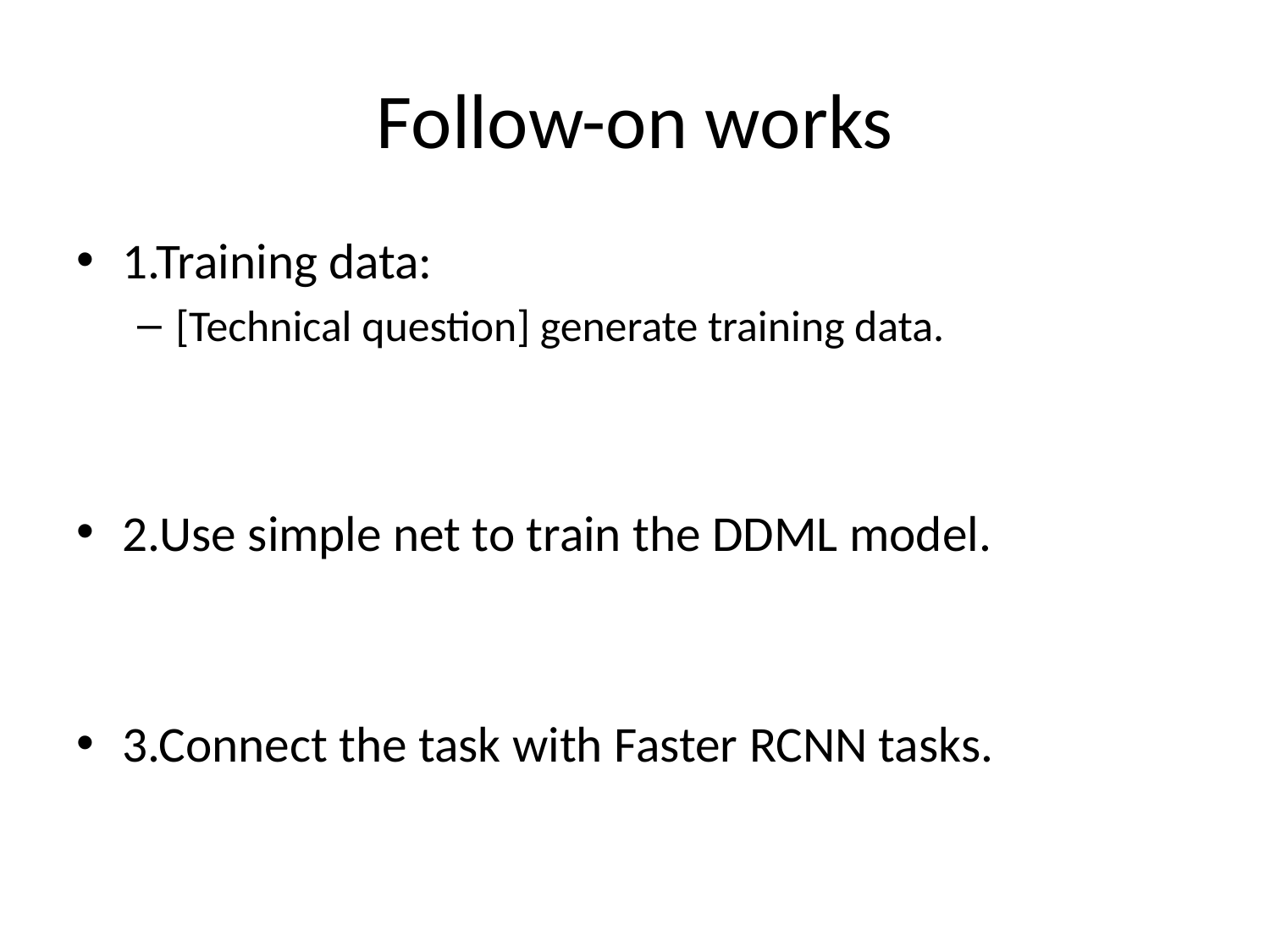

# Follow-on works
1.Training data:
[Technical question] generate training data.

2.Use simple net to train the DDML model.

3.Connect the task with Faster RCNN tasks.